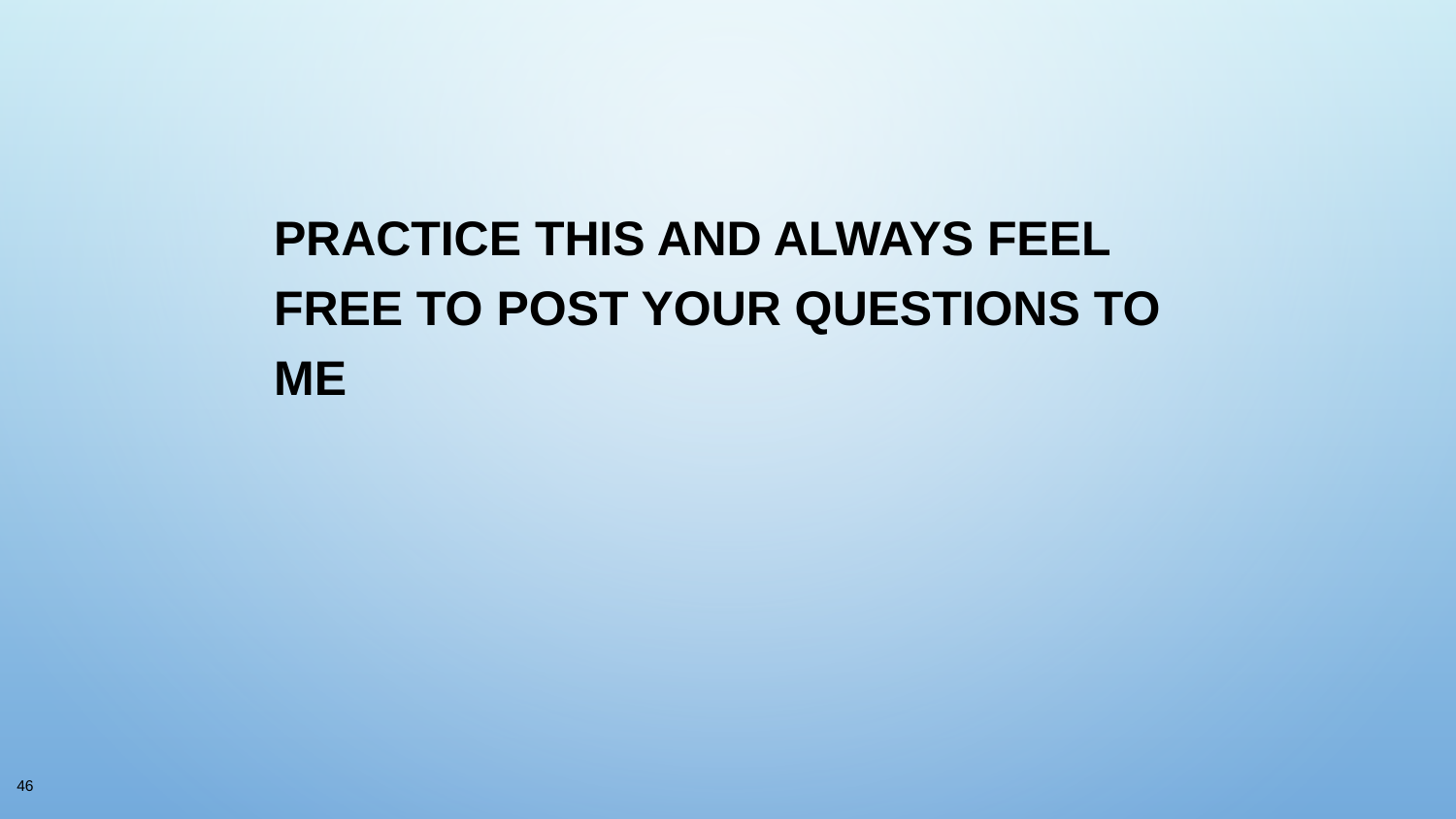

Practice this and always feel free to post your questions to me
46